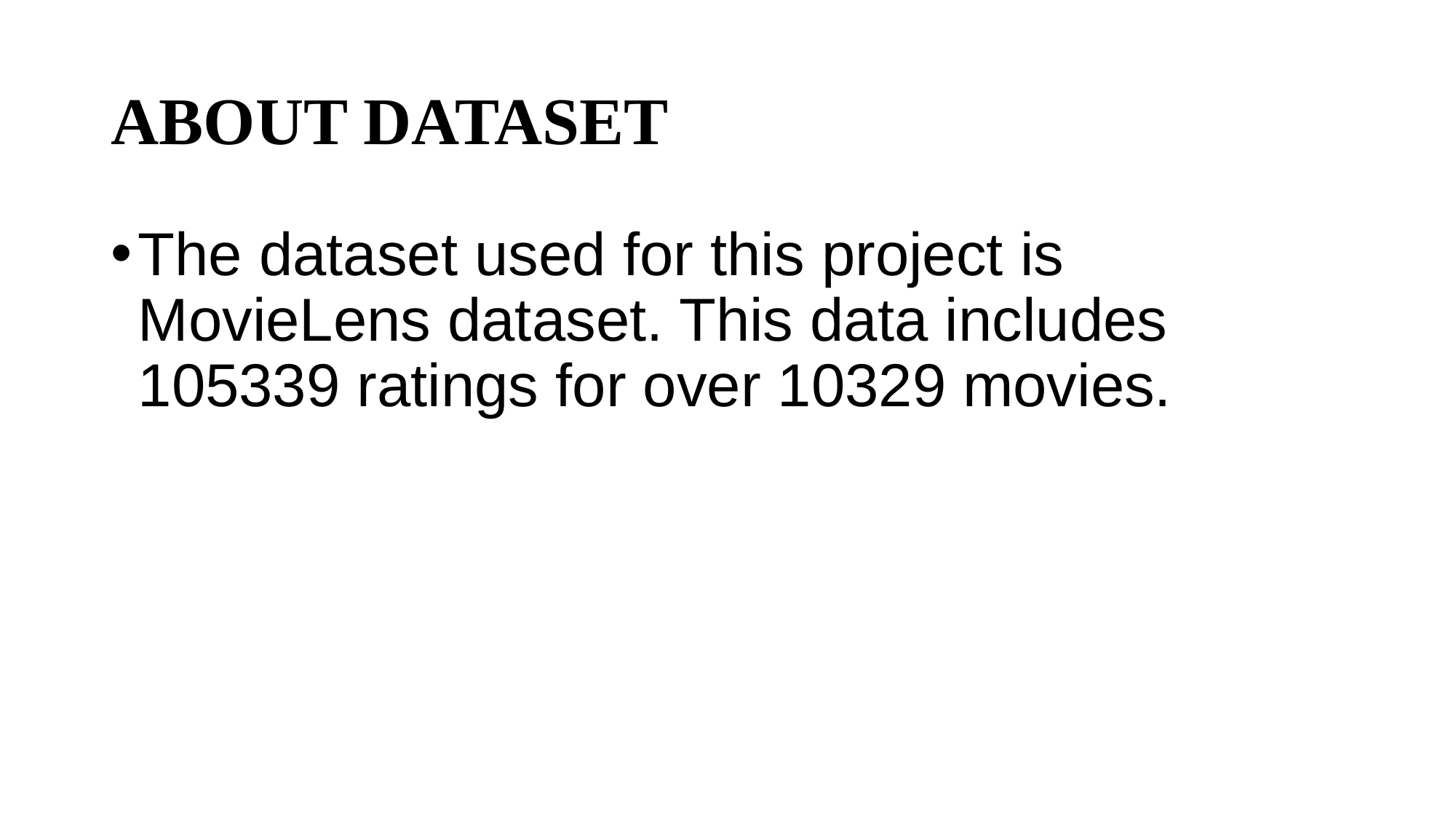

# ABOUT DATASET
The dataset used for this project is MovieLens dataset. This data includes 105339 ratings for over 10329 movies.